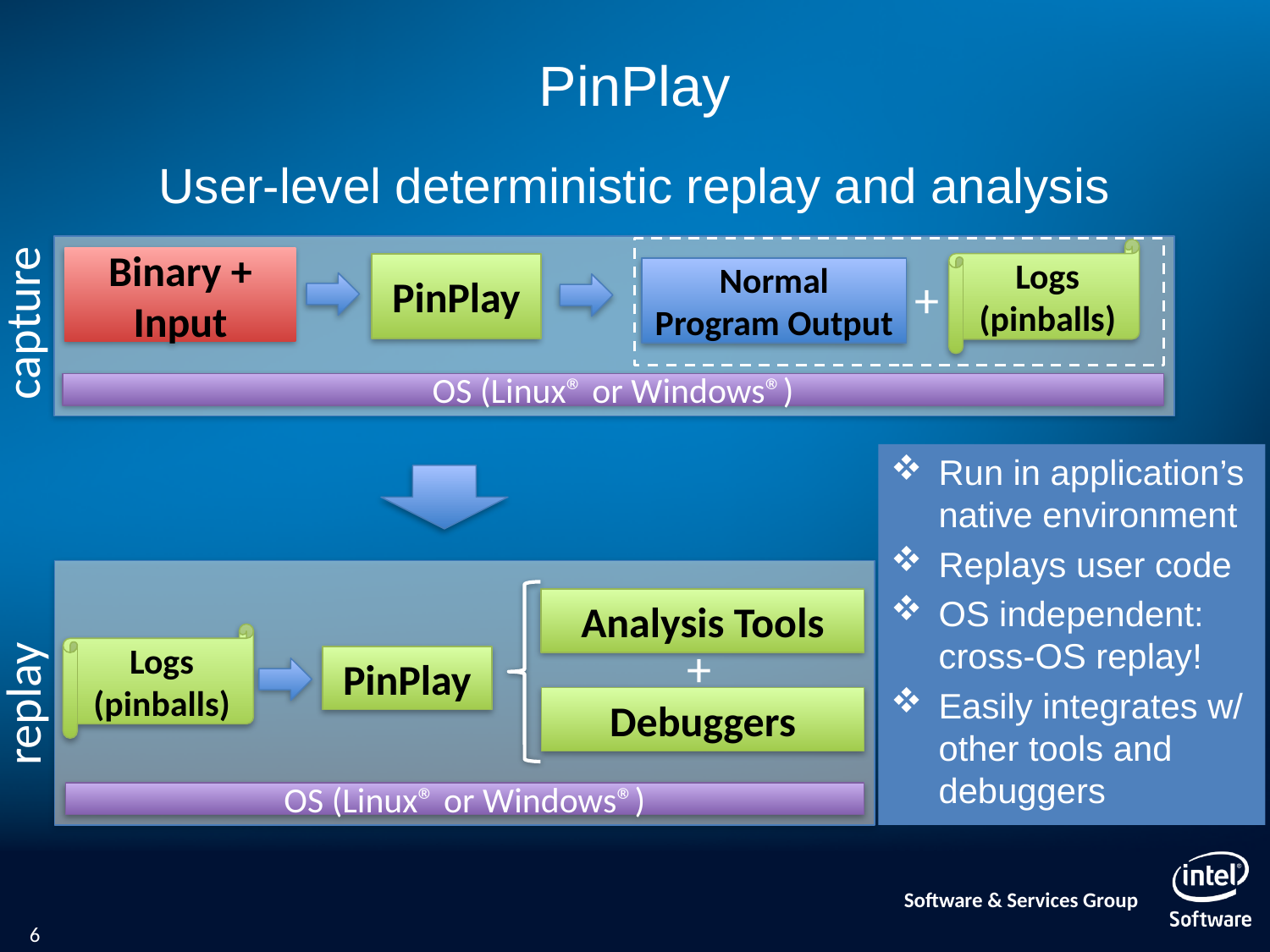

# PinPlay
User-level deterministic replay and analysis

Logs (pinballs)
Binary + Input
PinPlay
Normal Program Output
+

capture
OS (Linux® or Windows®)
Run in application’s native environment
Replays user code
OS independent: cross-OS replay!
Easily integrates w/ other tools and debuggers

Analysis Tools
Logs (pinballs)
+
PinPlay

replay
Debuggers
OS (Linux® or Windows®)
6